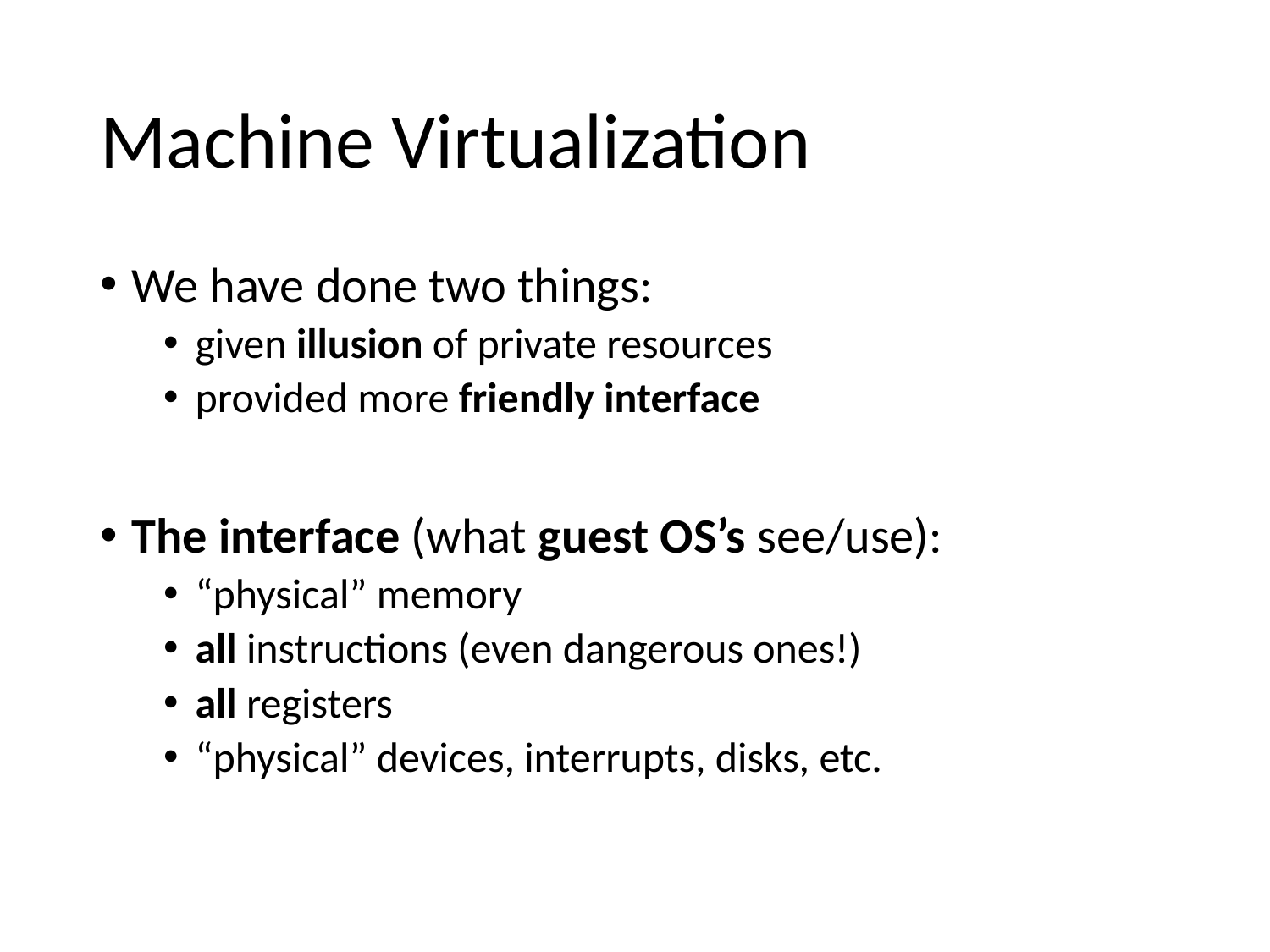

# Machine Virtualization
We have done two things:
given illusion of private resources
provided more friendly interface

The interface (what guest OS’s see/use):
“physical” memory
all instructions (even dangerous ones!)
all registers
“physical” devices, interrupts, disks, etc.